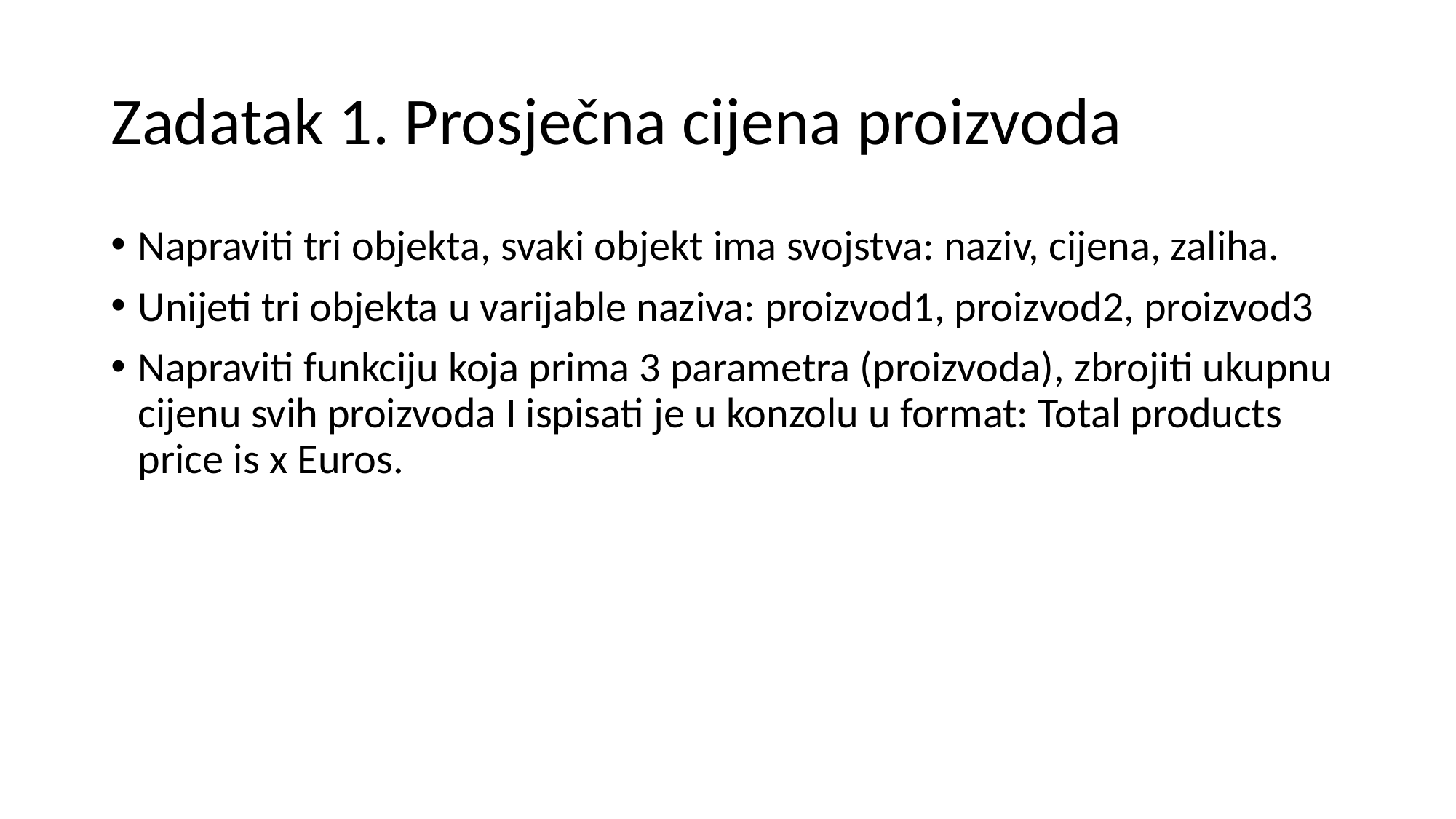

# Zadatak 1. Prosječna cijena proizvoda
Napraviti tri objekta, svaki objekt ima svojstva: naziv, cijena, zaliha.
Unijeti tri objekta u varijable naziva: proizvod1, proizvod2, proizvod3
Napraviti funkciju koja prima 3 parametra (proizvoda), zbrojiti ukupnu cijenu svih proizvoda I ispisati je u konzolu u format: Total products price is x Euros.